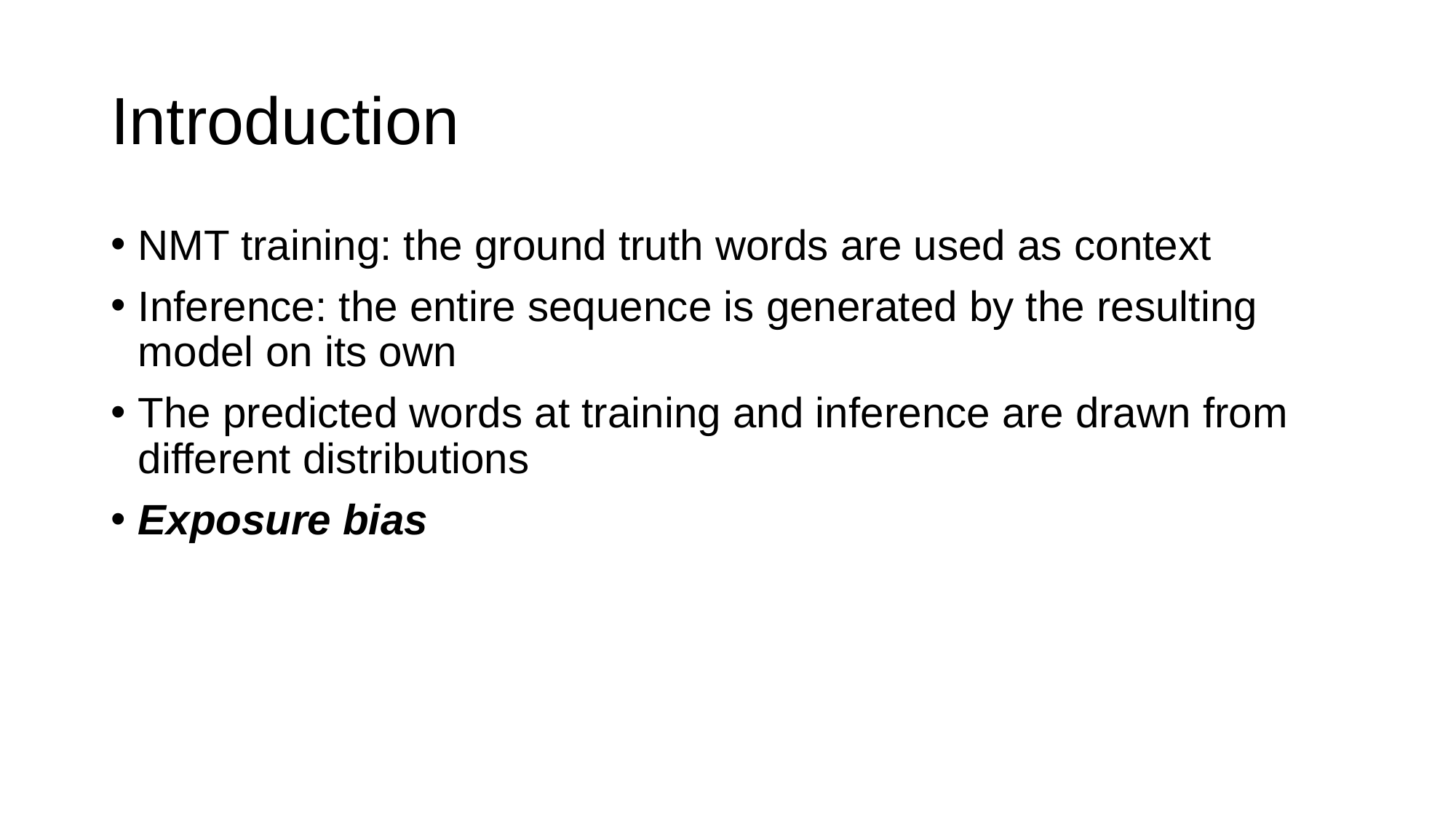

# Introduction
NMT training: the ground truth words are used as context
Inference: the entire sequence is generated by the resulting model on its own
The predicted words at training and inference are drawn from different distributions
Exposure bias